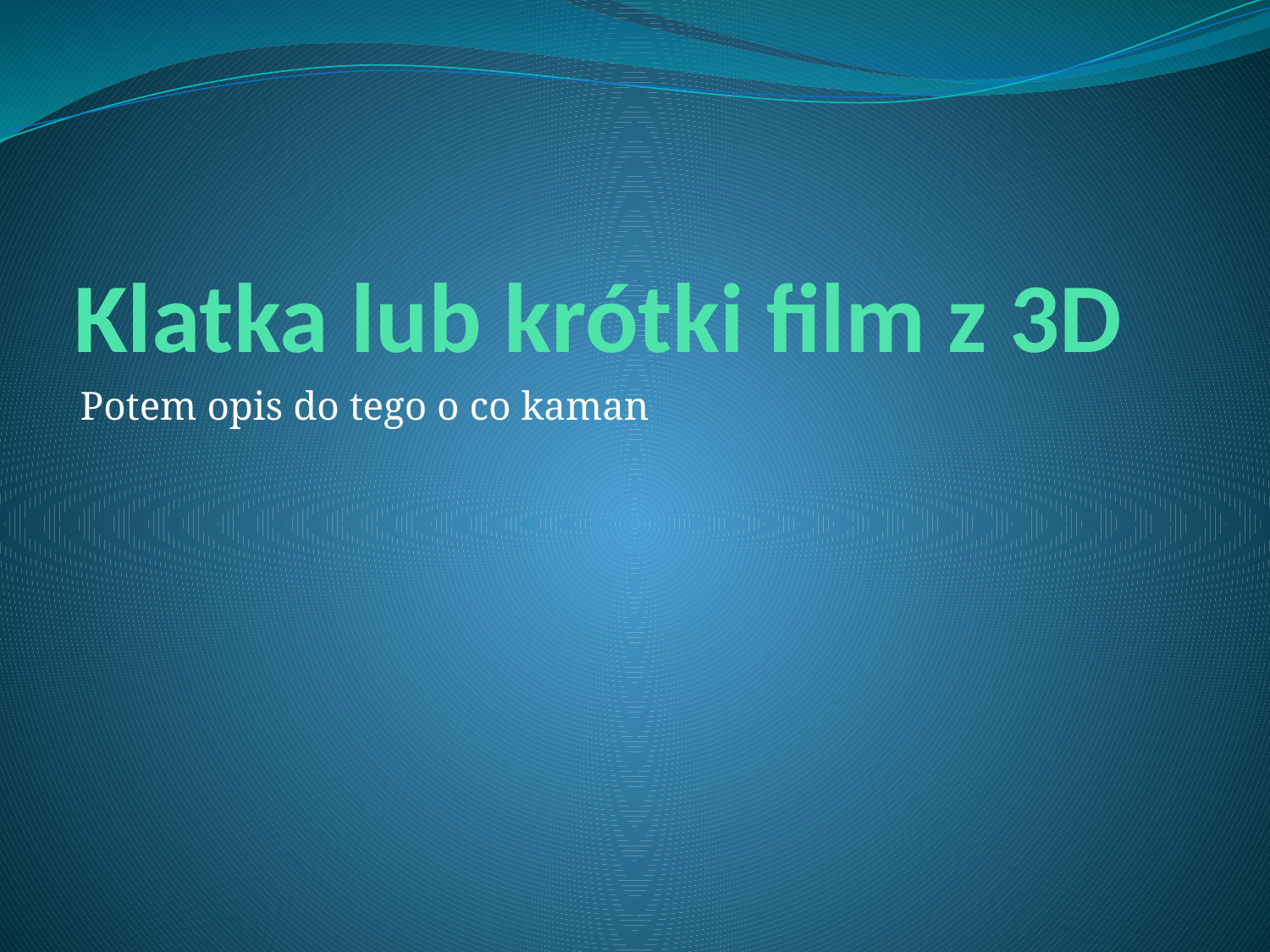

# Klatka lub krótki film z 3D
Potem opis do tego o co kaman